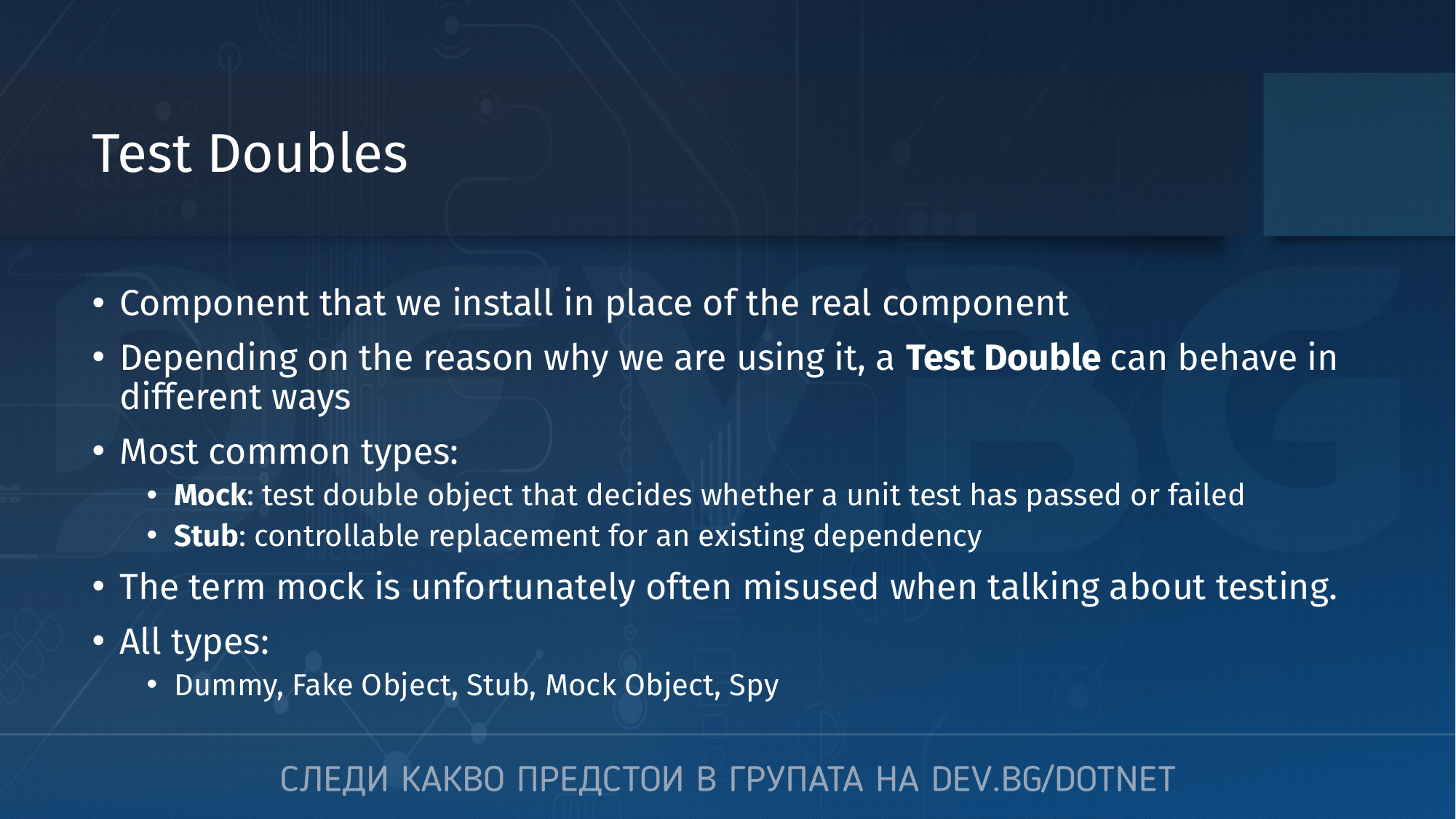

# Test Doubles
Component that we install in place of the real component
Depending on the reason why we are using it, a Test Double can behave in different ways
Most common types:
Mock: test double object that decides whether a unit test has passed or failed
Stub: controllable replacement for an existing dependency
The term mock is unfortunately often misused when talking about testing.
All types:
Dummy, Fake Object, Stub, Mock Object, Spy